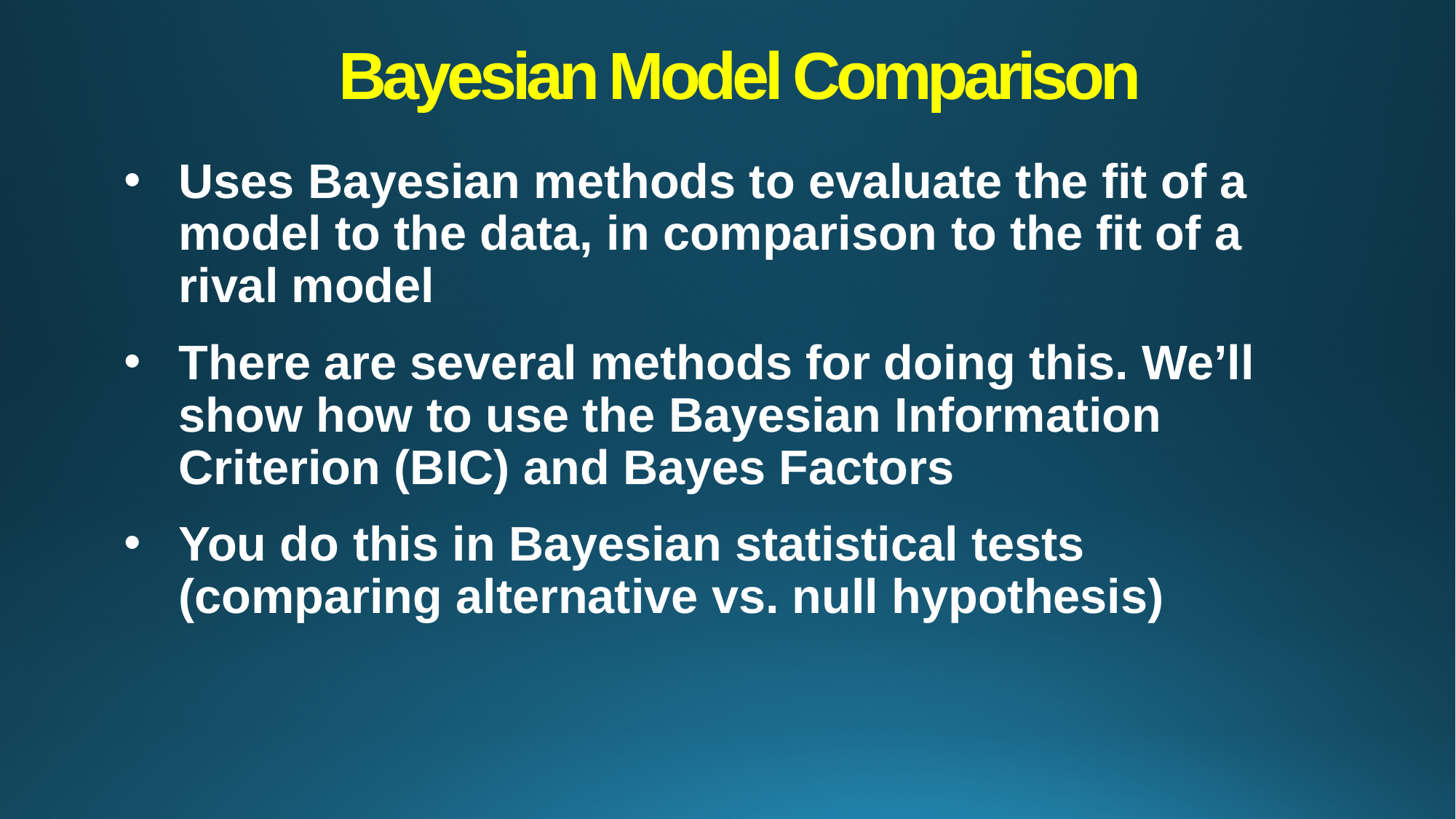

# Bayesian Model Comparison
Uses Bayesian methods to evaluate the fit of a model to the data, in comparison to the fit of a rival model
There are several methods for doing this. We’ll show how to use the Bayesian Information Criterion (BIC) and Bayes Factors
You do this in Bayesian statistical tests (comparing alternative vs. null hypothesis)